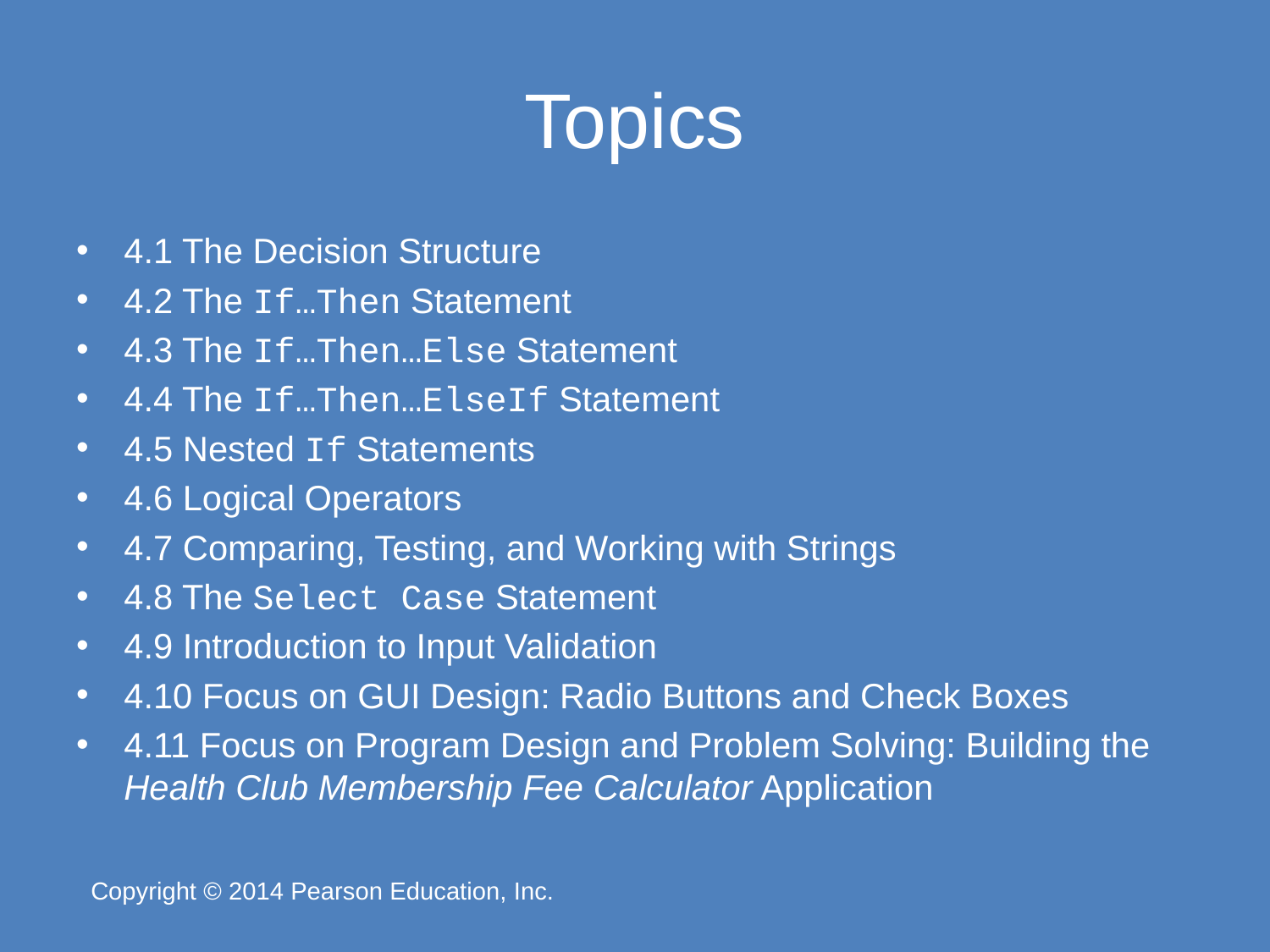

# Topics
4.1 The Decision Structure
4.2 The If…Then Statement
4.3 The If…Then…Else Statement
4.4 The If…Then…ElseIf Statement
4.5 Nested If Statements
4.6 Logical Operators
4.7 Comparing, Testing, and Working with Strings
4.8 The Select Case Statement
4.9 Introduction to Input Validation
4.10 Focus on GUI Design: Radio Buttons and Check Boxes
4.11 Focus on Program Design and Problem Solving: Building the Health Club Membership Fee Calculator Application